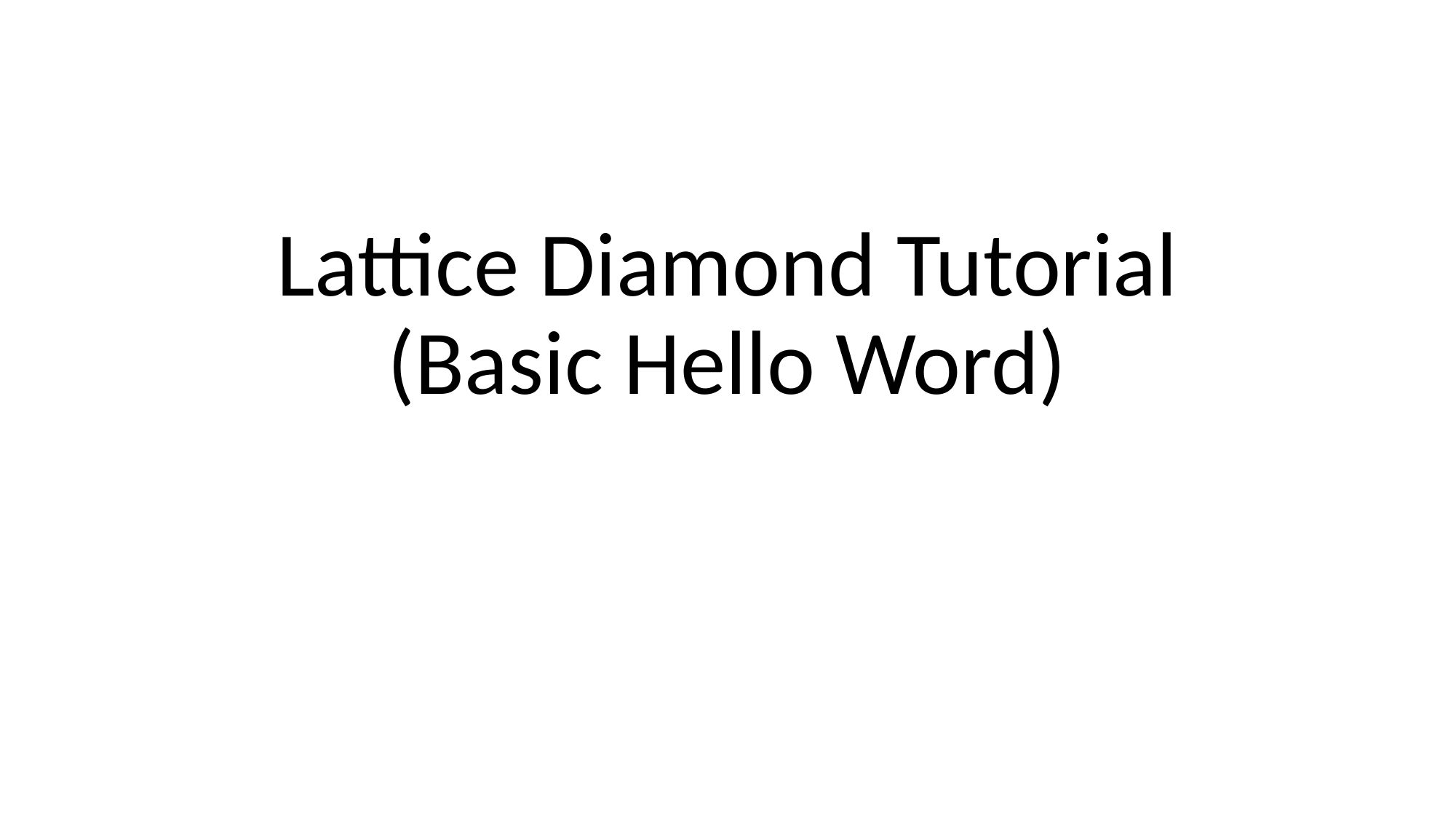

# Lattice Diamond Tutorial (Basic Hello Word)